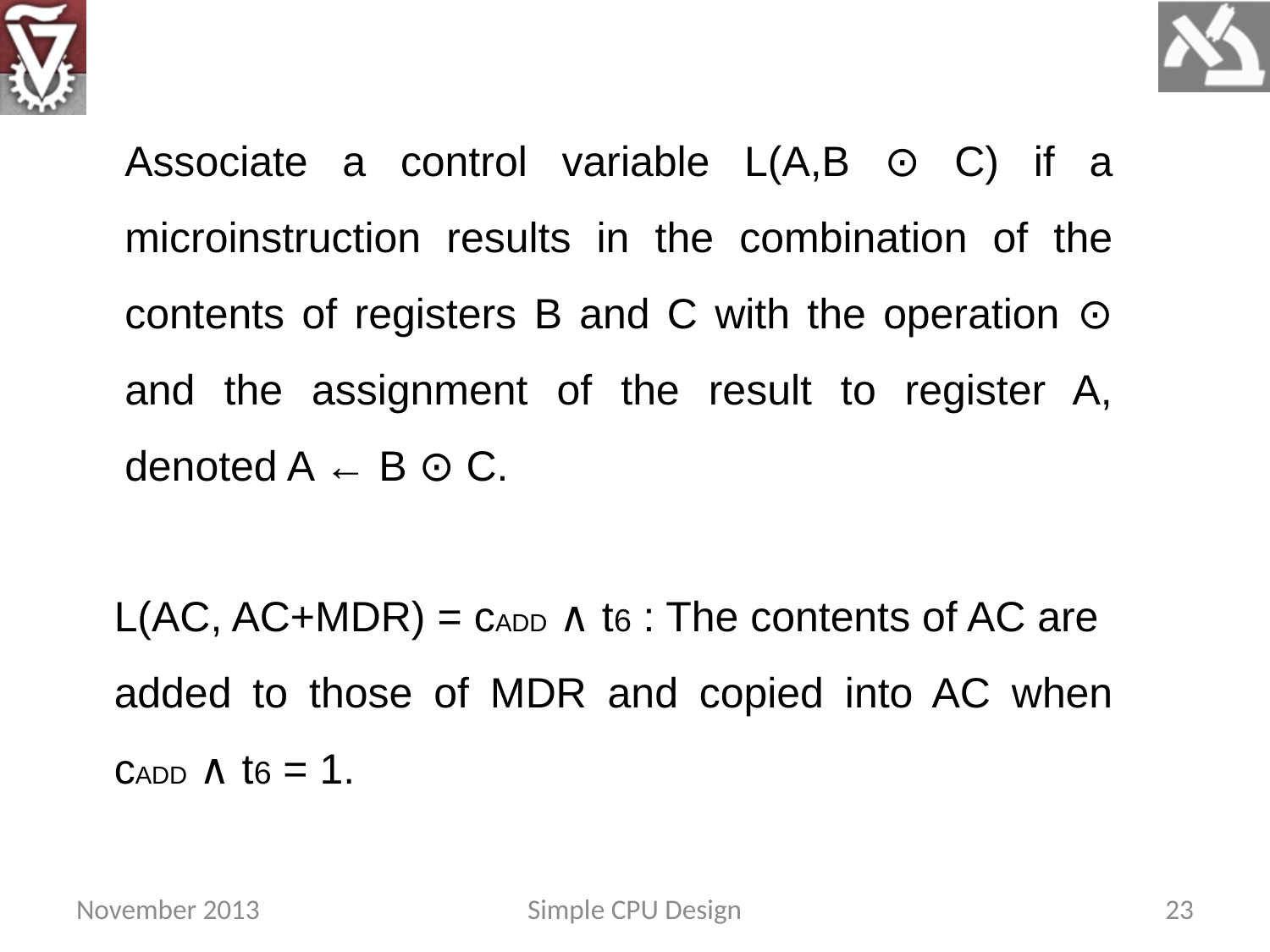

Associate a control variable L(A,B ⊙ C) if a microinstruction results in the combination of the contents of registers B and C with the operation ⊙ and the assignment of the result to register A, denoted A ← B ⊙ C.
L(AC, AC+MDR) = cADD ∧ t6 : The contents of AC are
added to those of MDR and copied into AC when cADD ∧ t6 = 1.
November 2013
Simple CPU Design
23